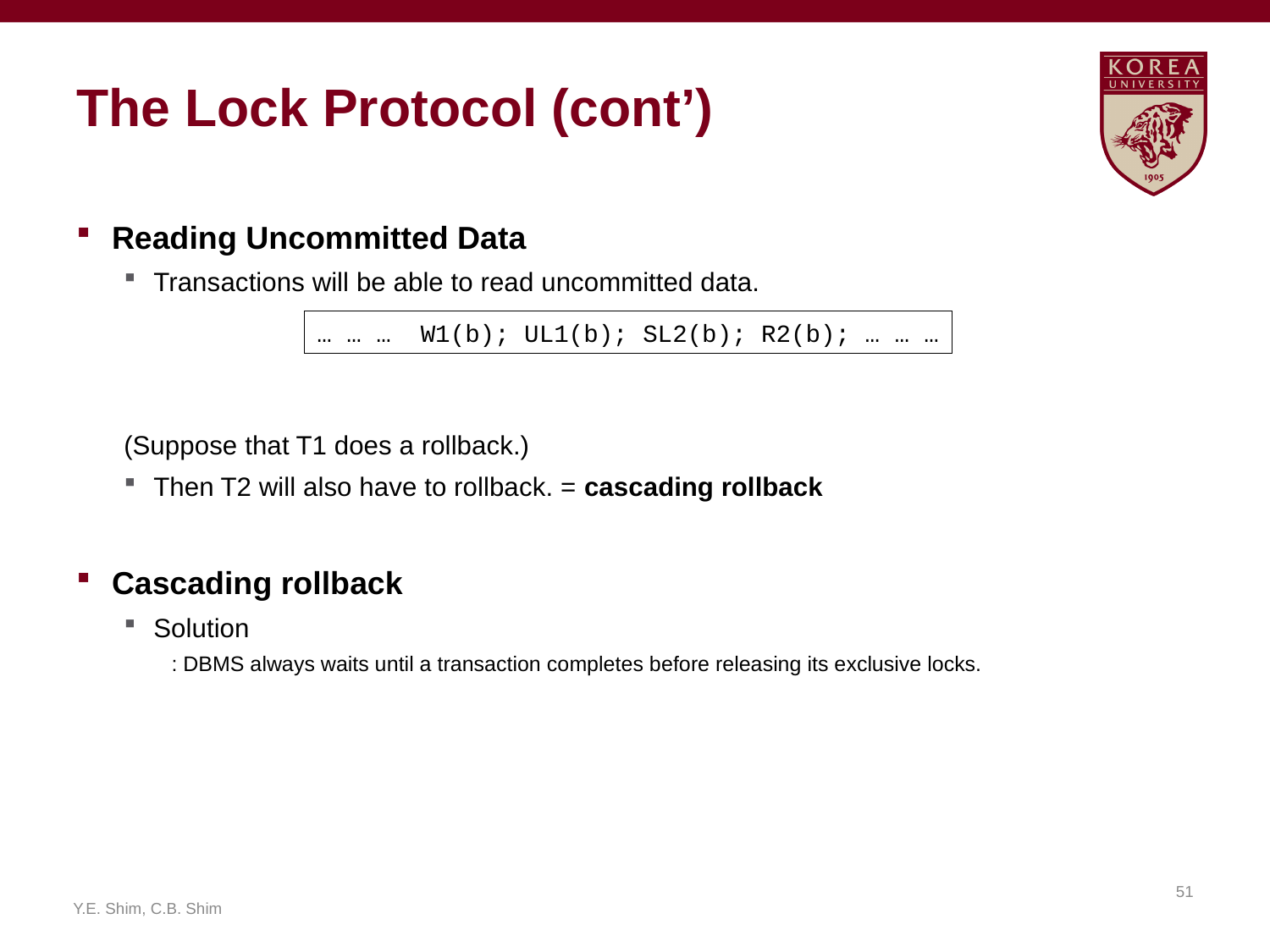

# The Lock Protocol (cont’)
Reading Uncommitted Data
Transactions will be able to read uncommitted data.

(Suppose that T1 does a rollback.)
Then T2 will also have to rollback. = cascading rollback

Cascading rollback
Solution
: DBMS always waits until a transaction completes before releasing its exclusive locks.
… … …  W1(b); UL1(b); SL2(b); R2(b); … … …
51